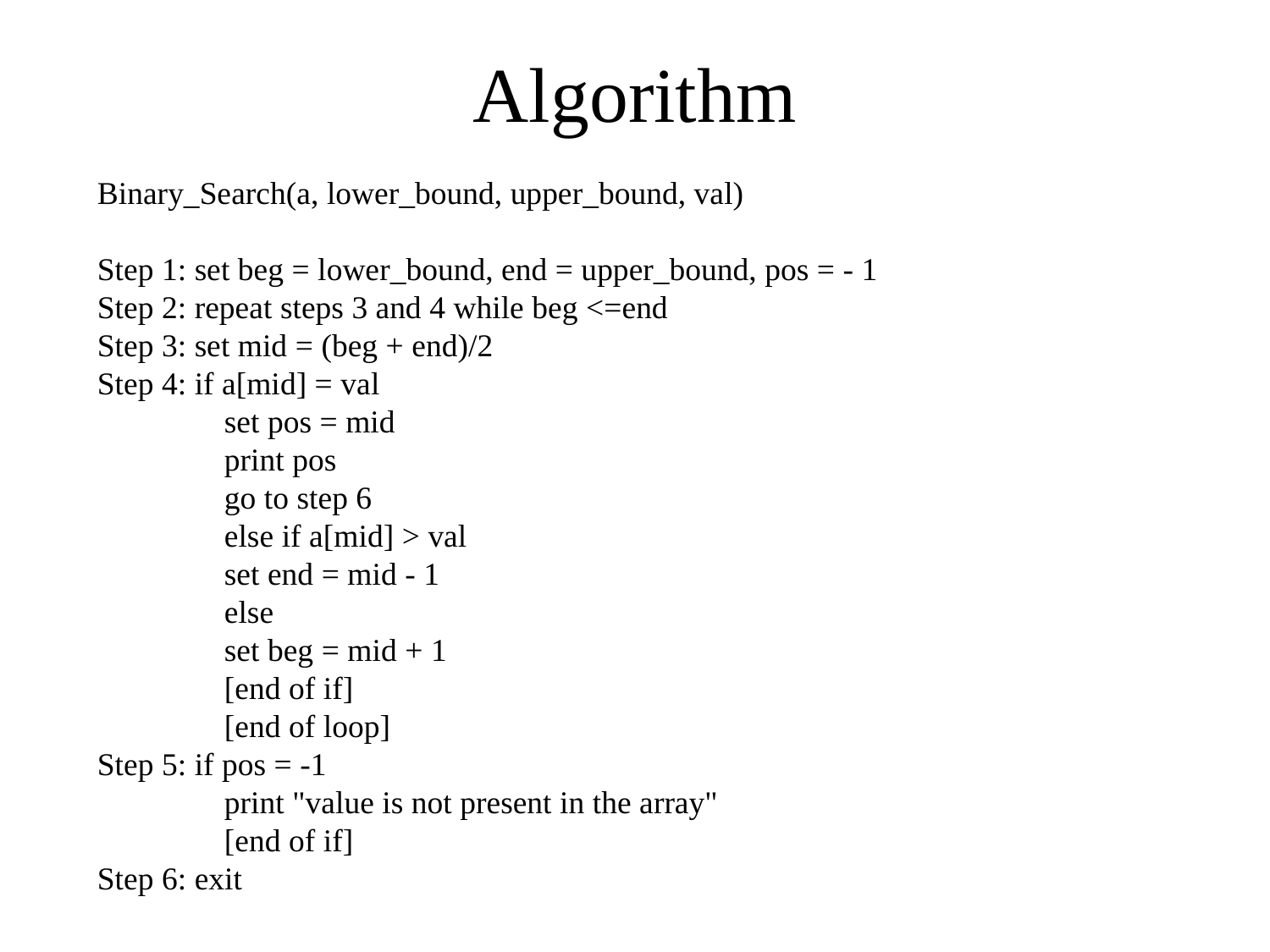

Algorithm
Binary_Search(a, lower_bound, upper_bound, val)

Step 1: set beg = lower_bound, end = upper_bound, pos = - 1
Step 2: repeat steps 3 and 4 while beg <=end
Step 3: set mid = (beg + end)/2
Step 4: if a[mid] = val
	set pos = mid
	print pos
	go to step 6
	else if a[mid] > val
	set end = mid - 1
	else
	set beg = mid + 1
	[end of if]
	[end of loop]
Step 5: if pos = -1
	print "value is not present in the array"
	[end of if]
Step 6: exit